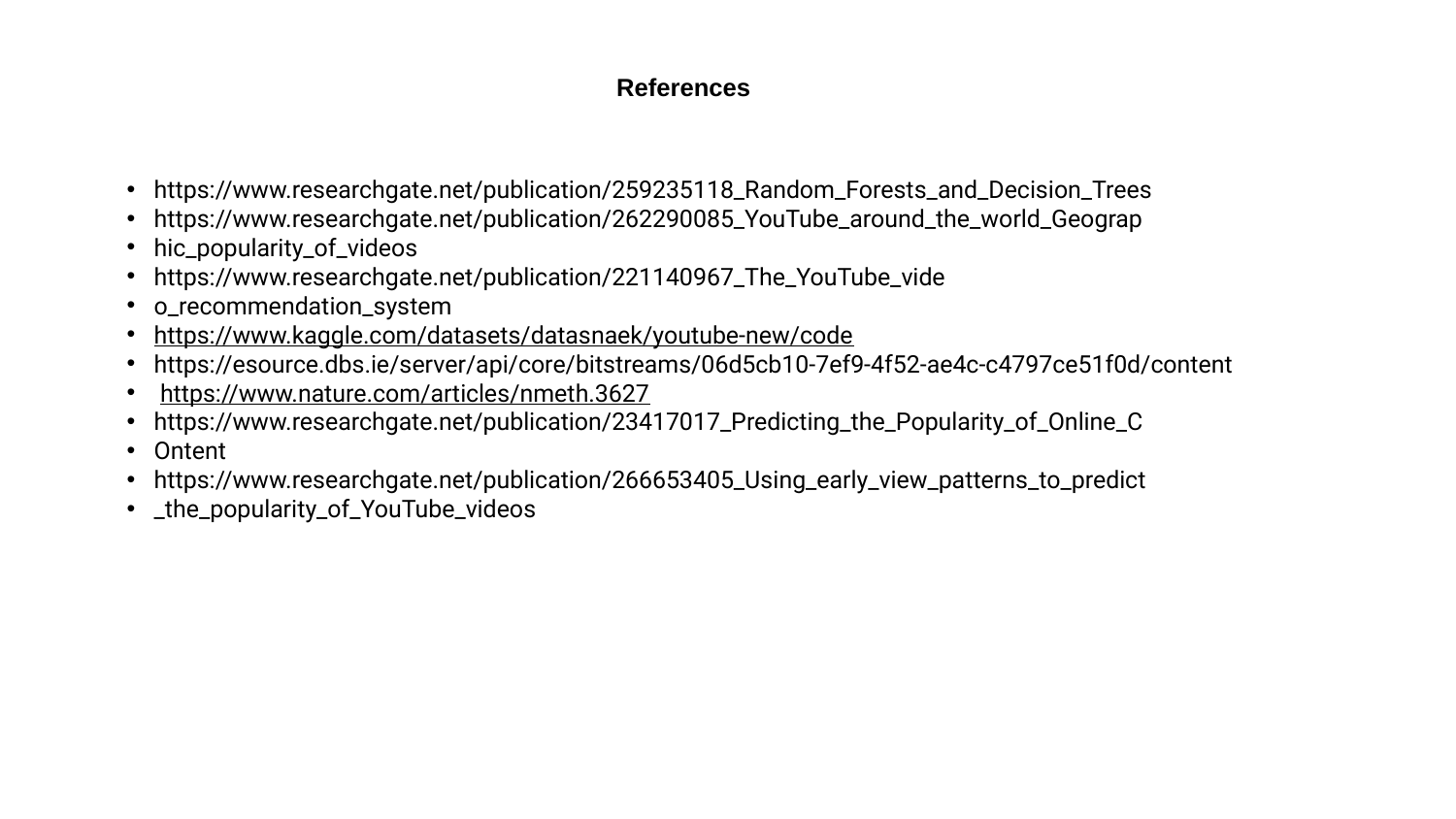

# References
https://www.researchgate.net/publication/259235118_Random_Forests_and_Decision_Trees
https://www.researchgate.net/publication/262290085_YouTube_around_the_world_Geograp
hic_popularity_of_videos
https://www.researchgate.net/publication/221140967_The_YouTube_vide
o_recommendation_system
https://www.kaggle.com/datasets/datasnaek/youtube-new/code
https://esource.dbs.ie/server/api/core/bitstreams/06d5cb10-7ef9-4f52-ae4c-c4797ce51f0d/content
 https://www.nature.com/articles/nmeth.3627
https://www.researchgate.net/publication/23417017_Predicting_the_Popularity_of_Online_C
Ontent
https://www.researchgate.net/publication/266653405_Using_early_view_patterns_to_predict
_the_popularity_of_YouTube_videos